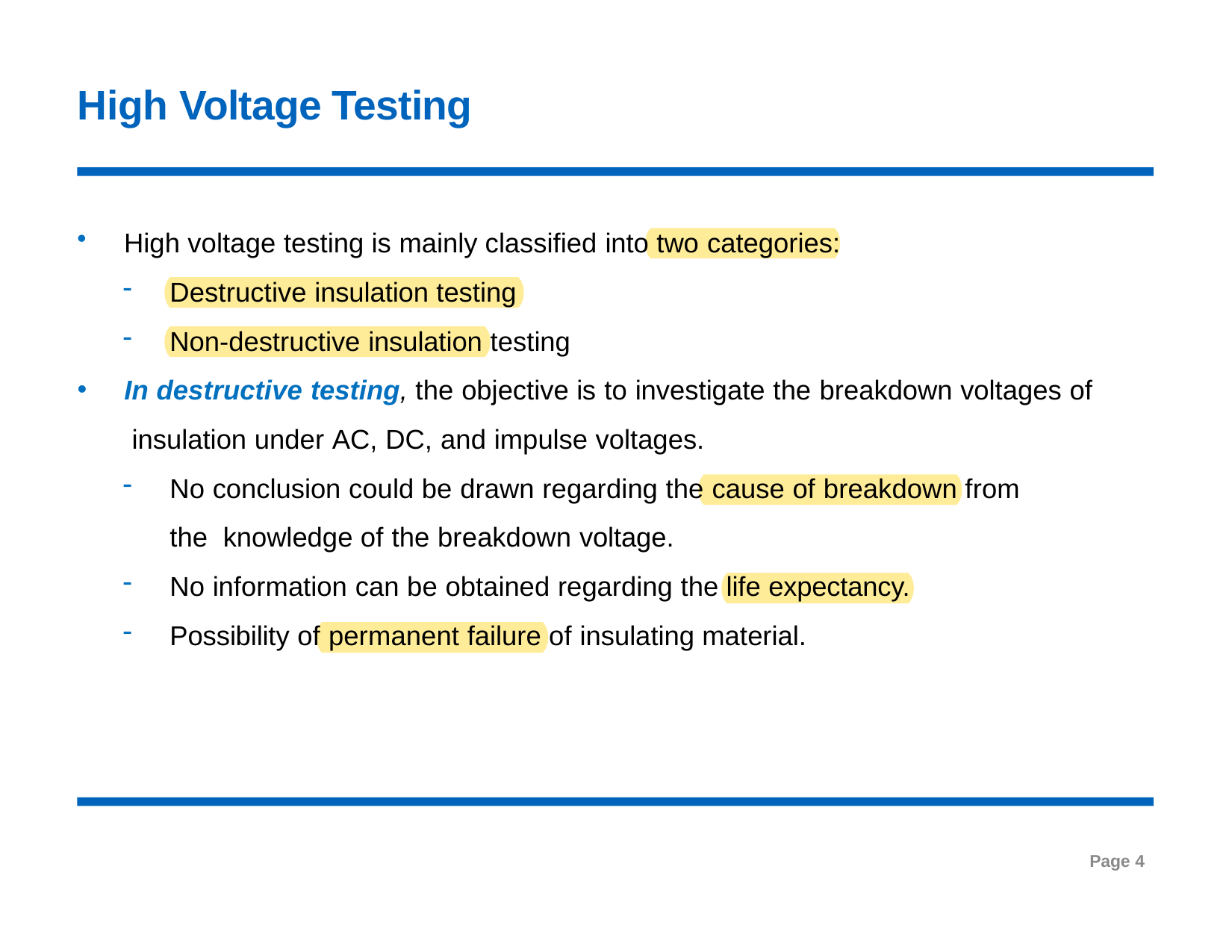

# High Voltage Testing

High voltage testing is mainly classified into two categories:
Destructive insulation testing
Non-destructive insulation testing
In destructive testing, the objective is to investigate the breakdown voltages of  insulation under AC, DC, and impulse voltages.
No conclusion could be drawn regarding the cause of breakdown from the  knowledge of the breakdown voltage.
No information can be obtained regarding the life expectancy.
Possibility of permanent failure of insulating material.

Page 4